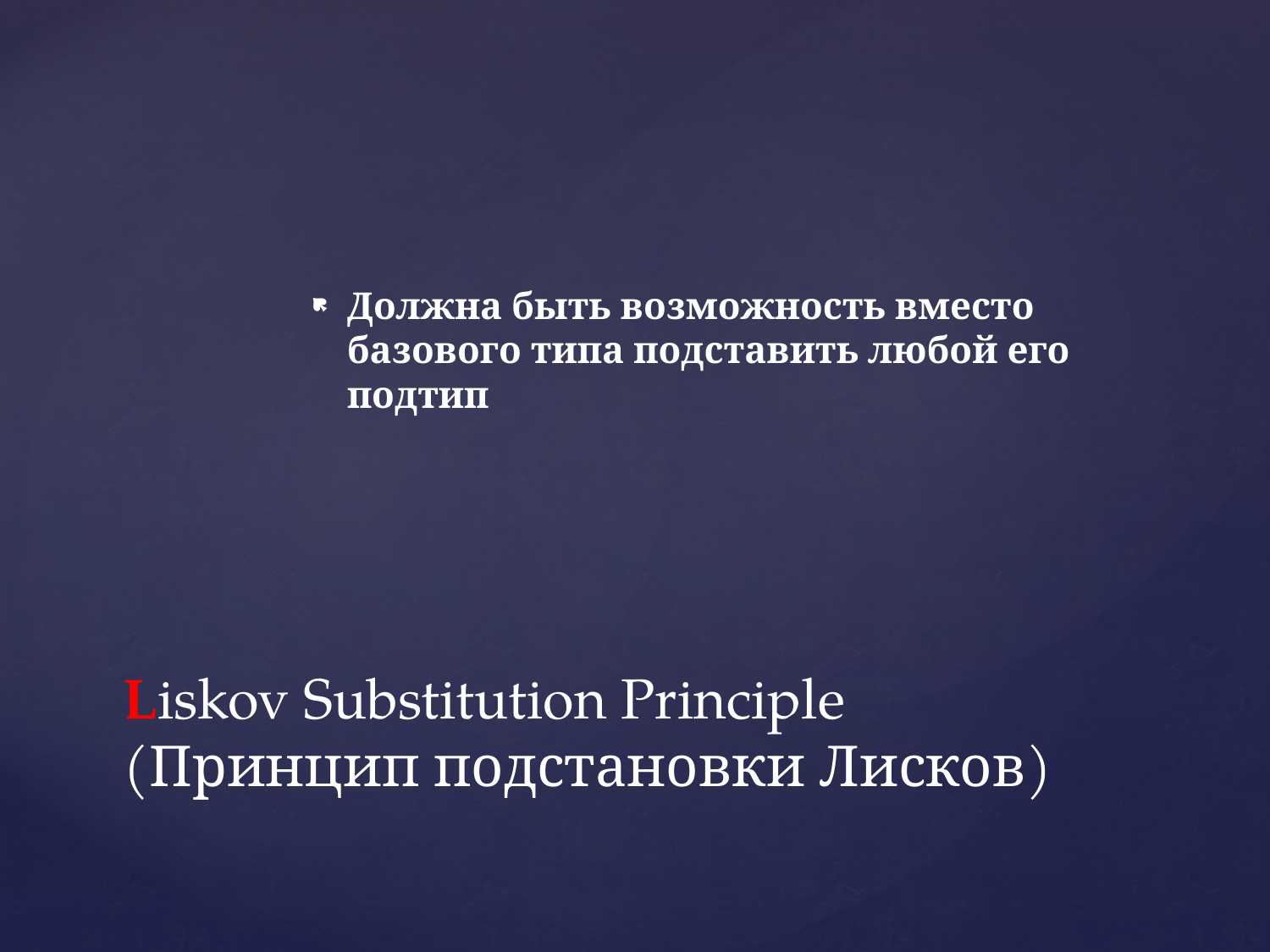

Должна быть возможность вместо базового типа подставить любой его подтип
# Liskov Substitution Principle (Принцип подстановки Лисков)